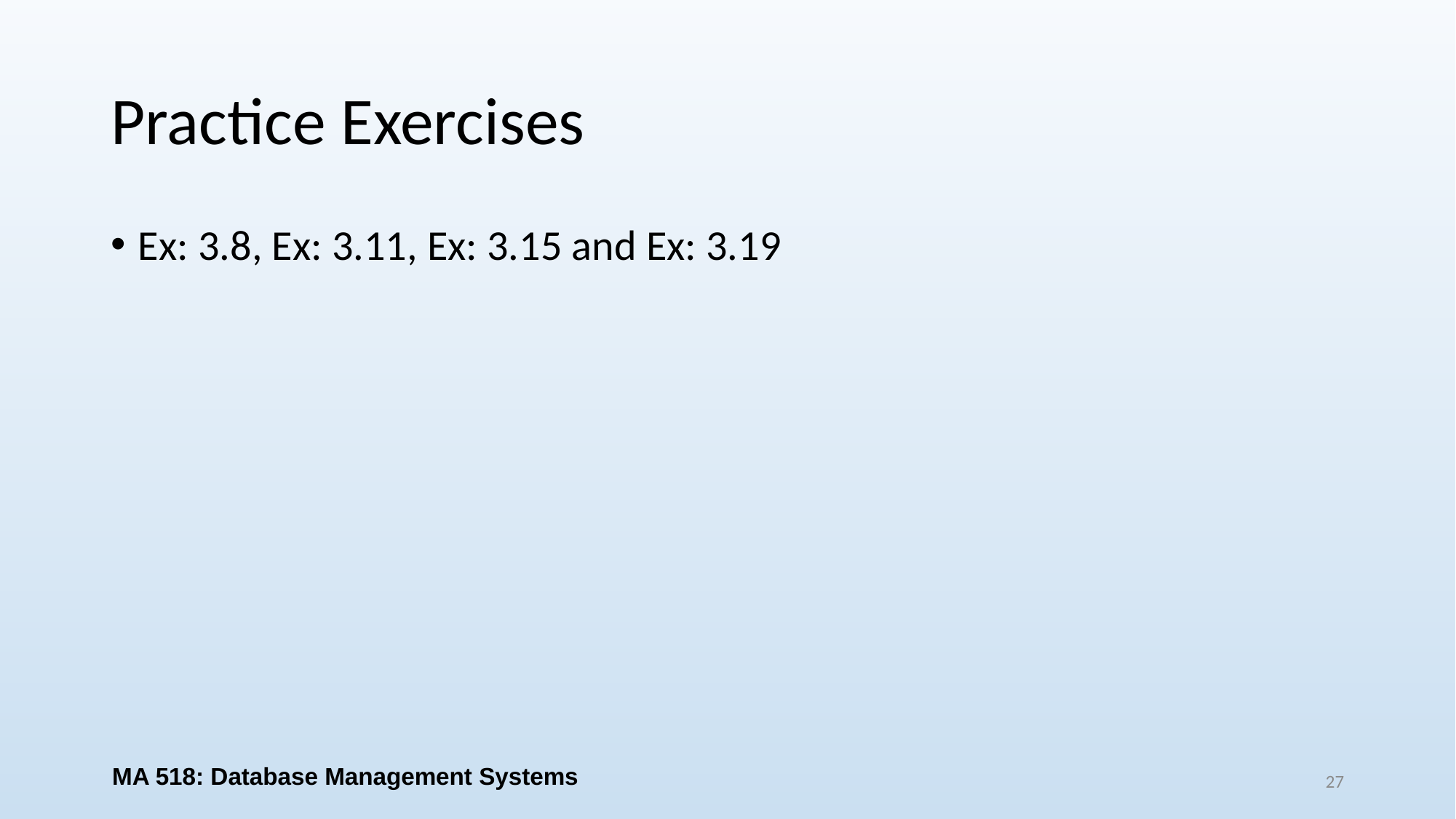

# Practice Exercises
Ex: 3.8, Ex: 3.11, Ex: 3.15 and Ex: 3.19
MA 518: Database Management Systems
27